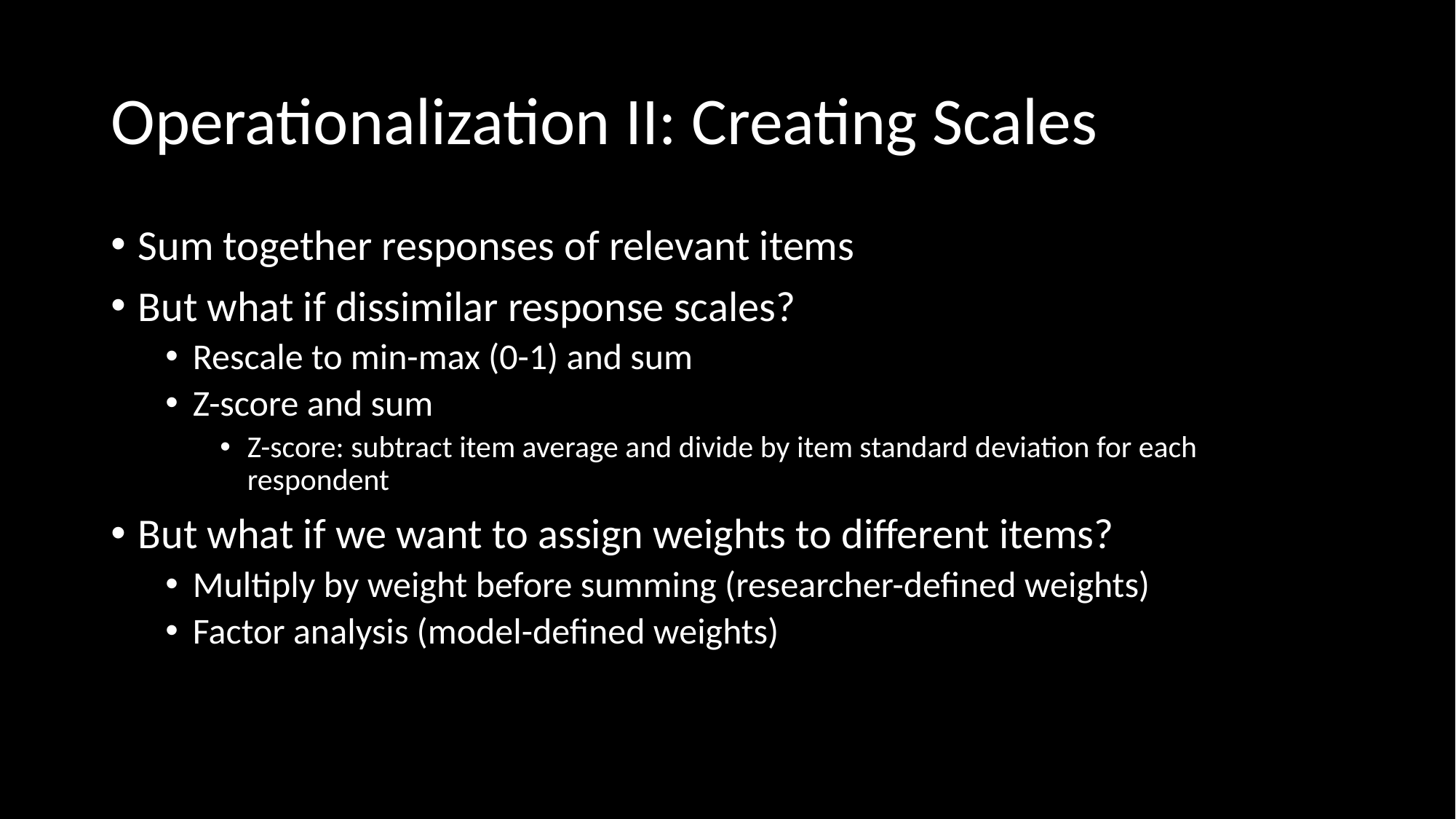

# Operationalization II: Creating Scales
Sum together responses of relevant items
But what if dissimilar response scales?
Rescale to min-max (0-1) and sum
Z-score and sum
Z-score: subtract item average and divide by item standard deviation for each respondent
But what if we want to assign weights to different items?
Multiply by weight before summing (researcher-defined weights)
Factor analysis (model-defined weights)